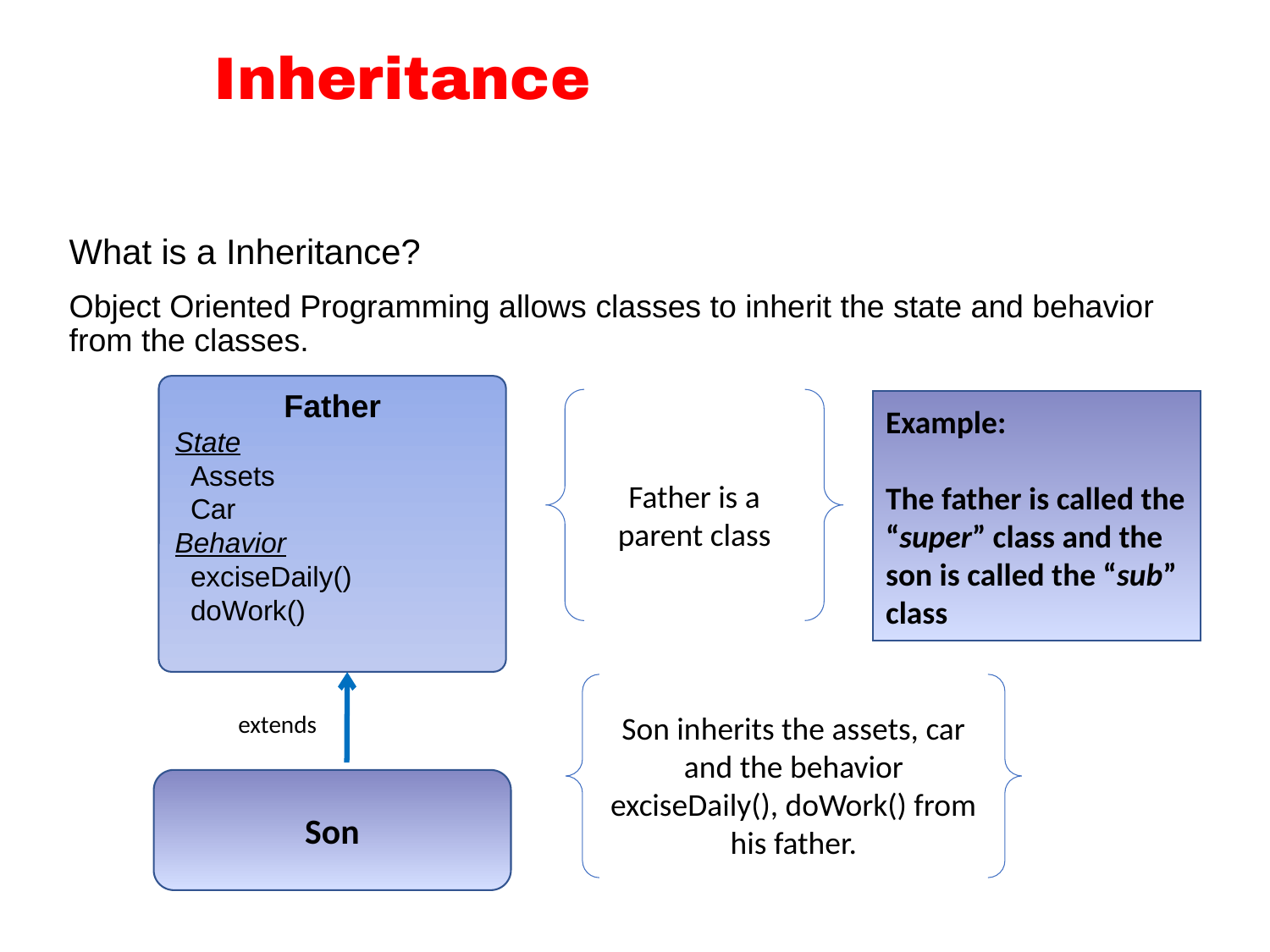

# Inheritance
What is a Inheritance?
Object Oriented Programming allows classes to inherit the state and behavior from the classes.

Father
State
  Assets
  Car
Behavior
  exciseDaily()
  doWork()
Father is a parent class
Example:

The father is called the “super” class and the son is called the “sub” class
Son inherits the assets, car and the behavior exciseDaily(), doWork() from his father.
extends
Son